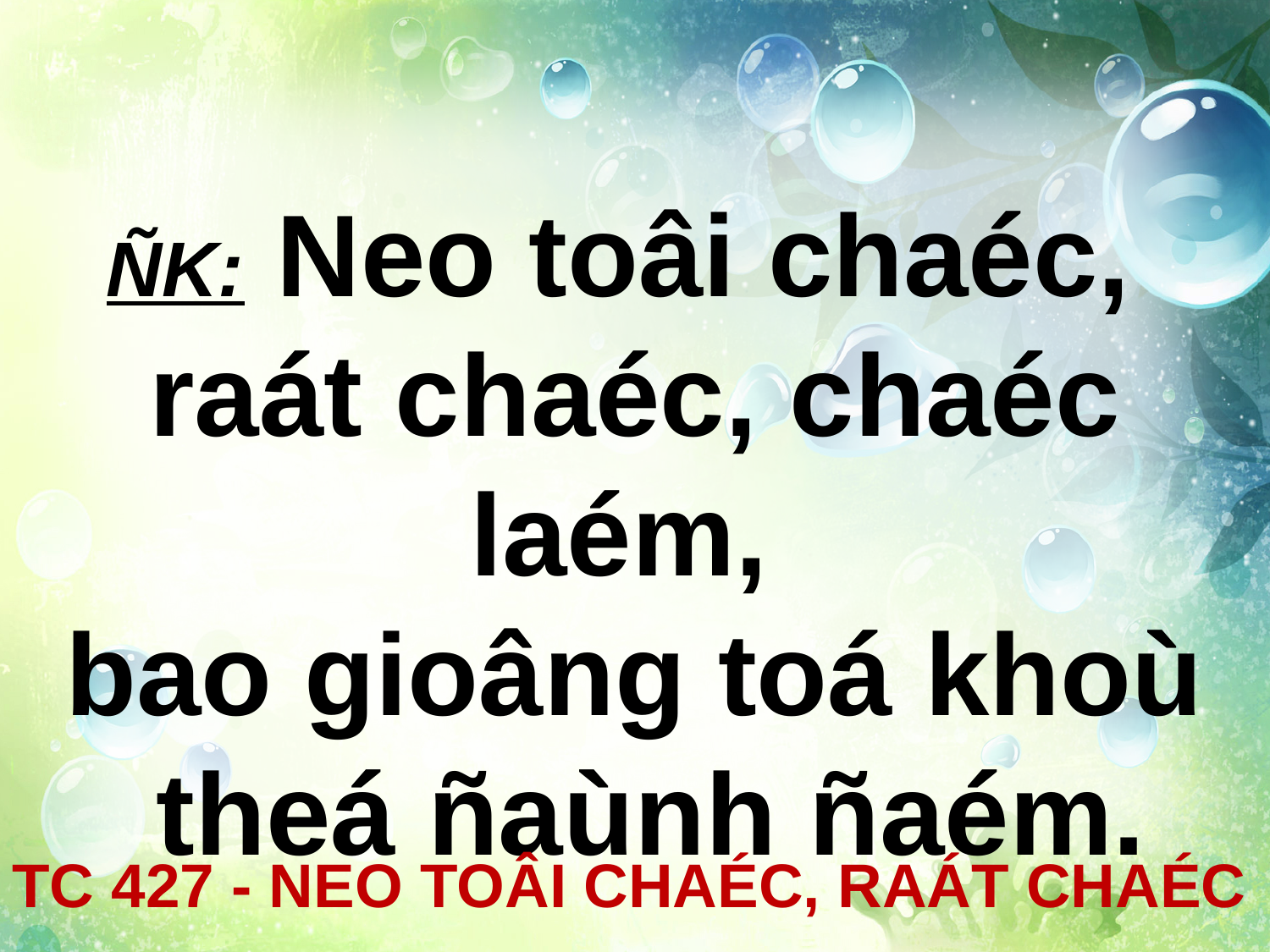

ÑK: Neo toâi chaéc,
raát chaéc, chaéc laém,
bao gioâng toá khoù
 theá ñaùnh ñaém.
TC 427 - NEO TOÂI CHAÉC, RAÁT CHAÉC